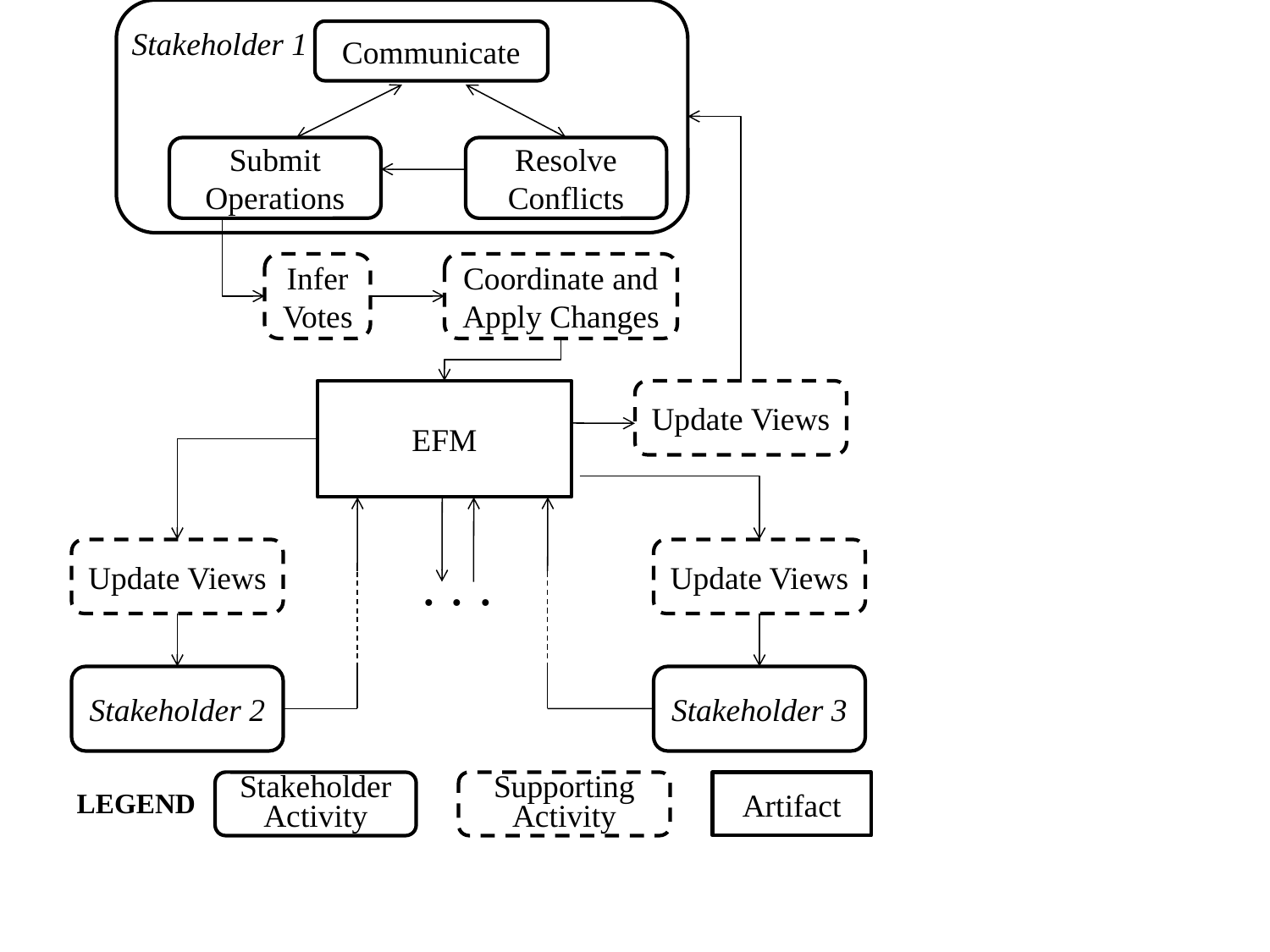

Stakeholder 1
Communicate
Submit Operations
Resolve Conflicts
Infer Votes
EFM
Update Views
Update Views
Update Views
. . .
Stakeholder 2
Stakeholder 3
Stakeholder Activity
Supporting Activity
Artifact
LEGEND
Coordinate and Apply Changes